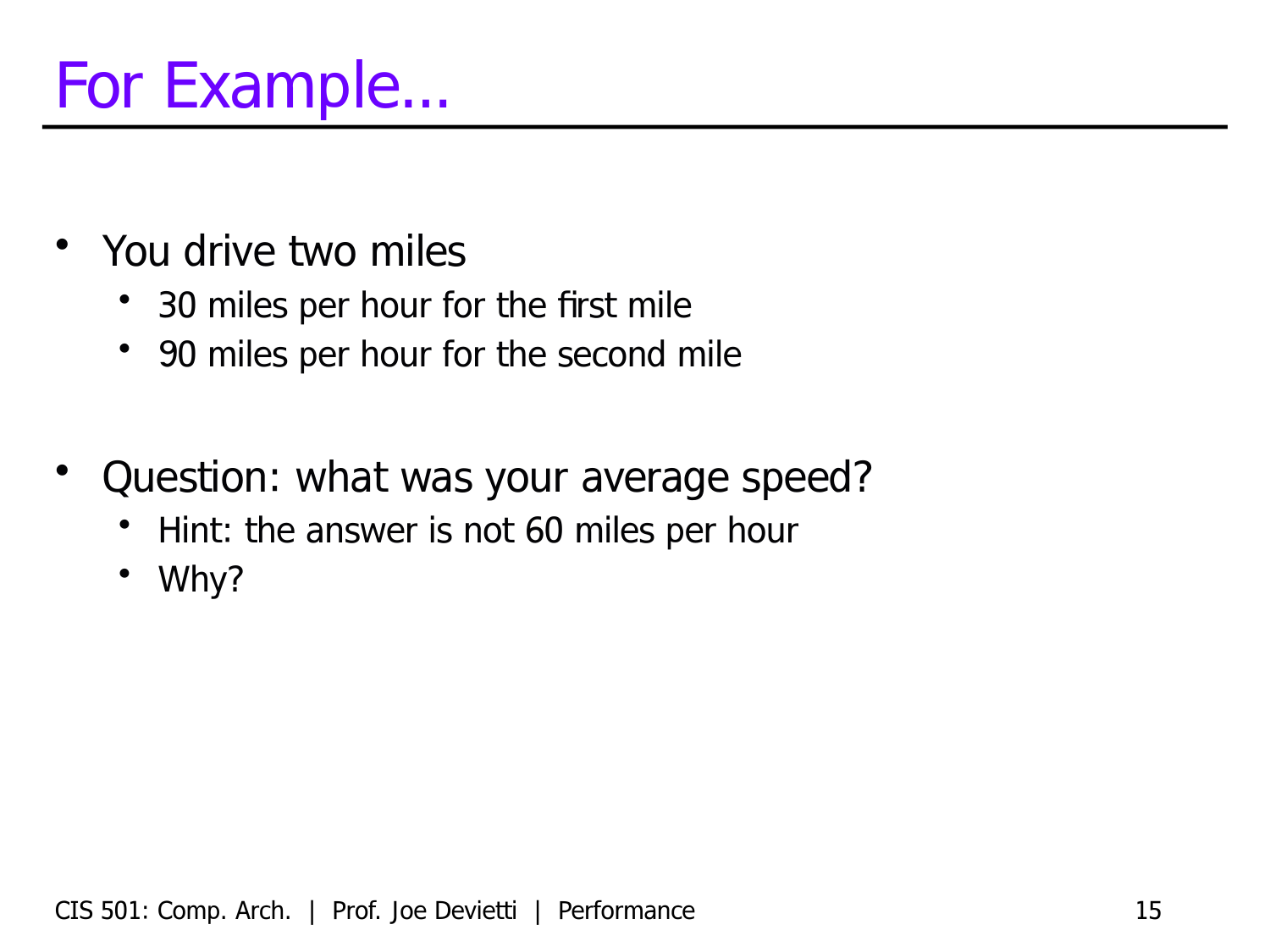

# For Example…

You drive two miles
30 miles per hour for the first mile
90 miles per hour for the second mile

Question: what was your average speed?
Hint: the answer is not 60 miles per hour
Why?

CIS 501: Comp. Arch.  |  Prof. Joe Devietti  |  Performance
15